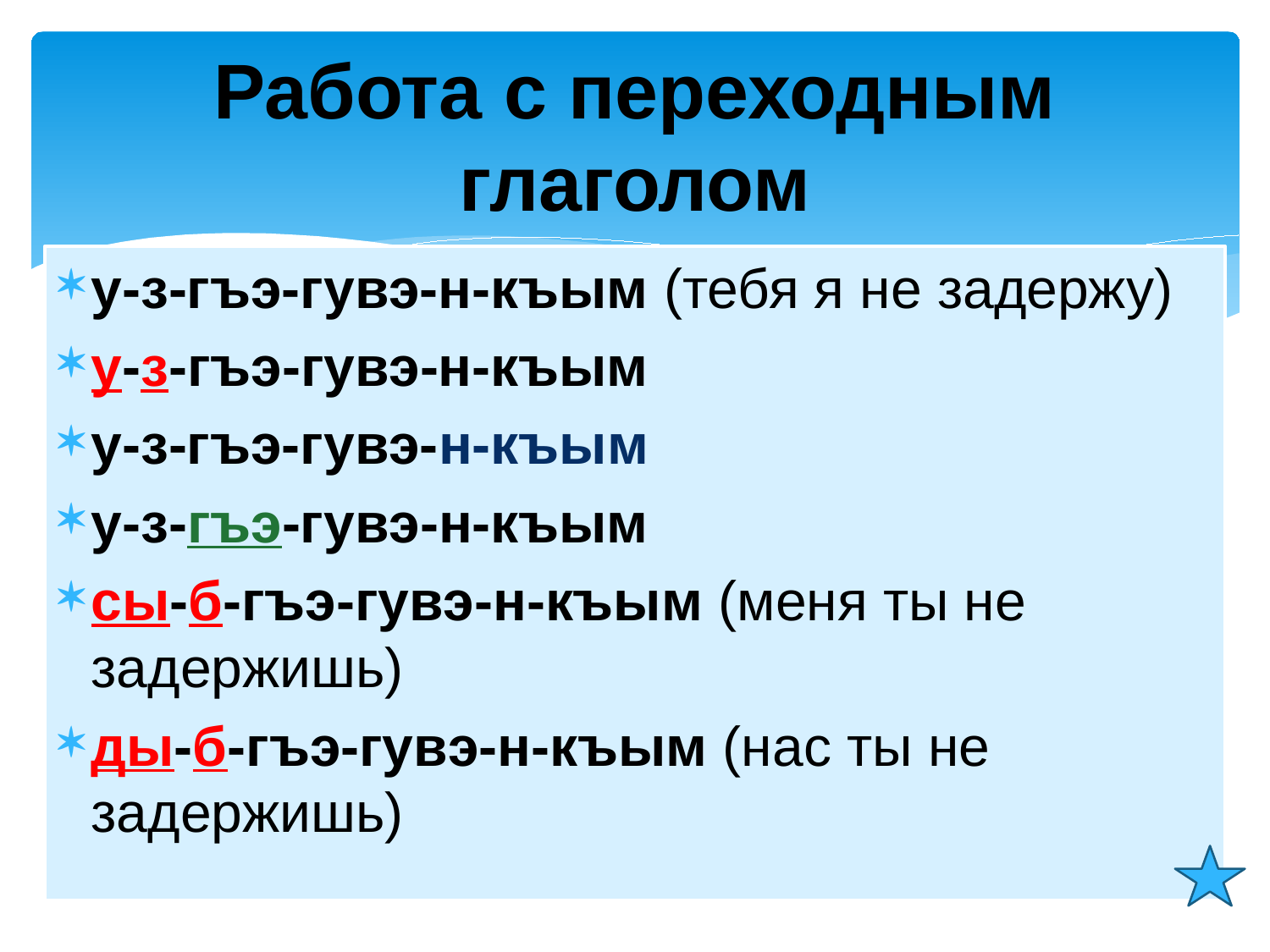

# Работа с переходным глаголом
у-з-гъэ-гувэ-н-къым (тебя я не задержу)
у-з-гъэ-гувэ-н-къым
у-з-гъэ-гувэ-н-къым
у-з-гъэ-гувэ-н-къым
сы-б-гъэ-гувэ-н-къым (меня ты не задержишь)
ды-б-гъэ-гувэ-н-къым (нас ты не задержишь)